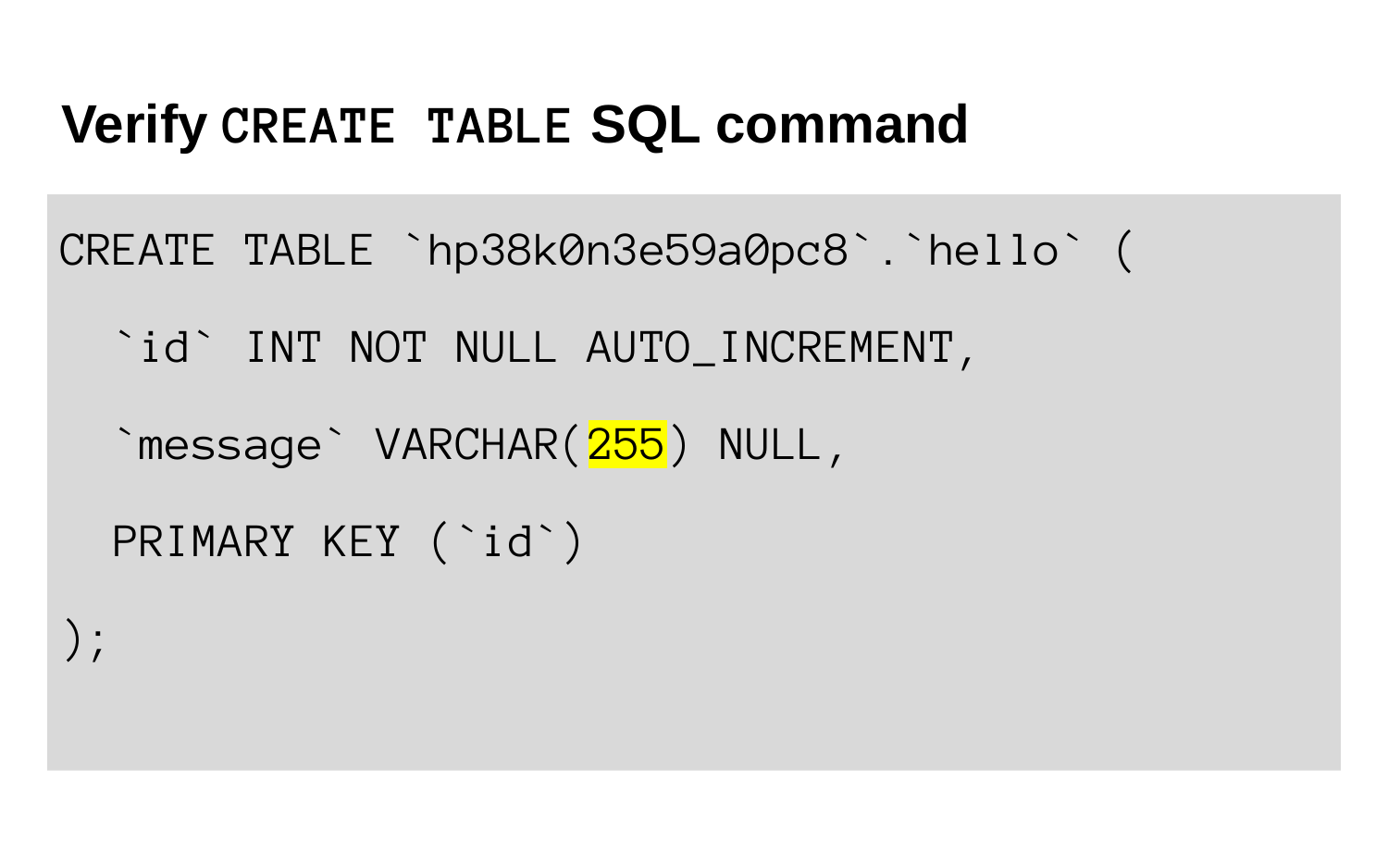

# Verify CREATE TABLE SQL command
CREATE TABLE `hp38k0n3e59a0pc8`.`hello` (
  `id` INT NOT NULL AUTO_INCREMENT,
  `message` VARCHAR(255) NULL,
  PRIMARY KEY (`id`)
);